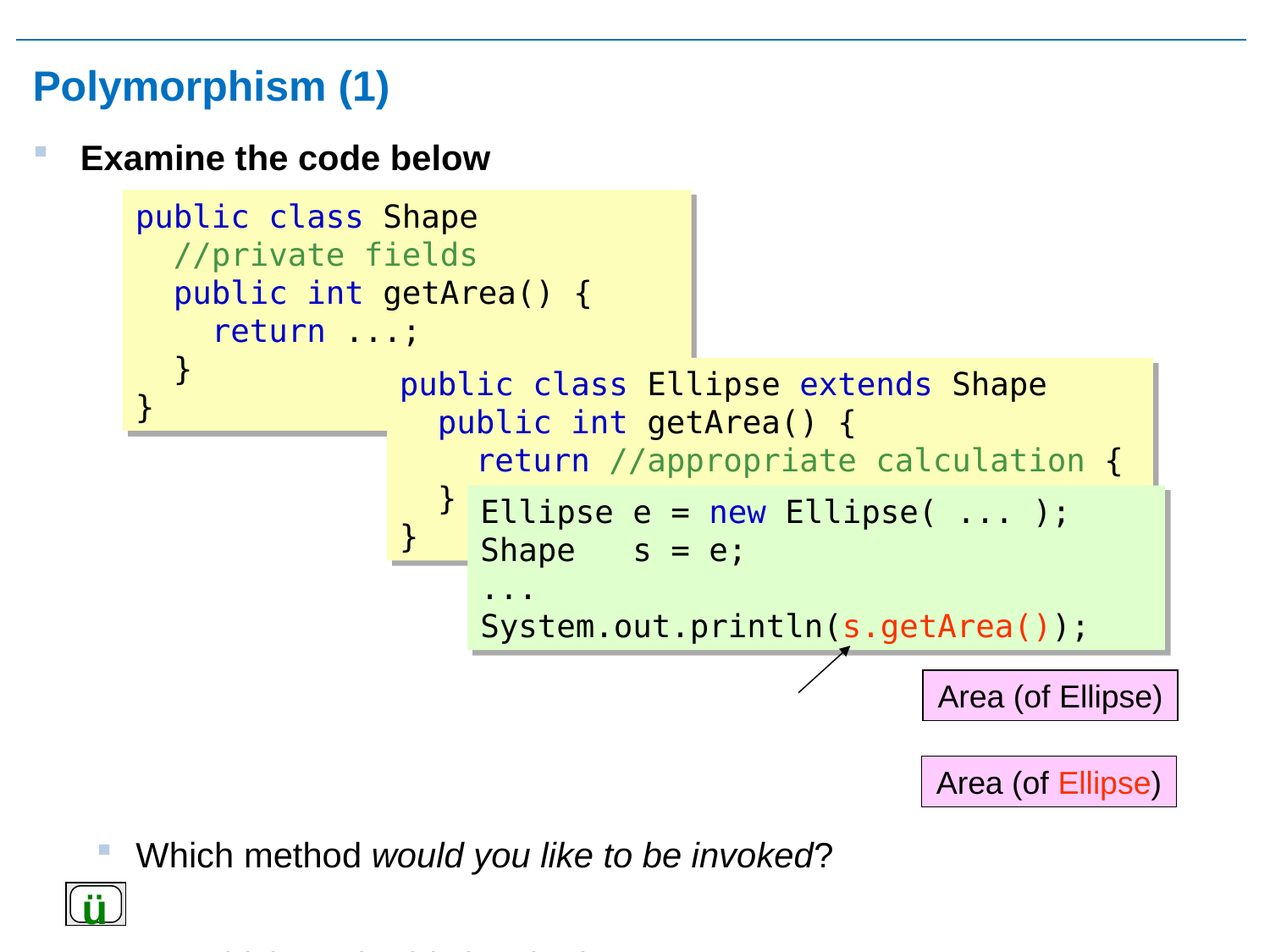

# Polymorphism (1)
Examine the code below

Which method would you like to be invoked?

But which method is invoked?
public class Shape
  //private fields
  public int getArea() {
    return ...;
  }
}
public class Ellipse extends Shape
  public int getArea() {
    return //appropriate calculation {
  }
}
Ellipse e = new Ellipse( ... );
Shape   s = e;
...
System.out.println(s.getArea());

Area (of Ellipse)
Area (of Ellipse)
ü